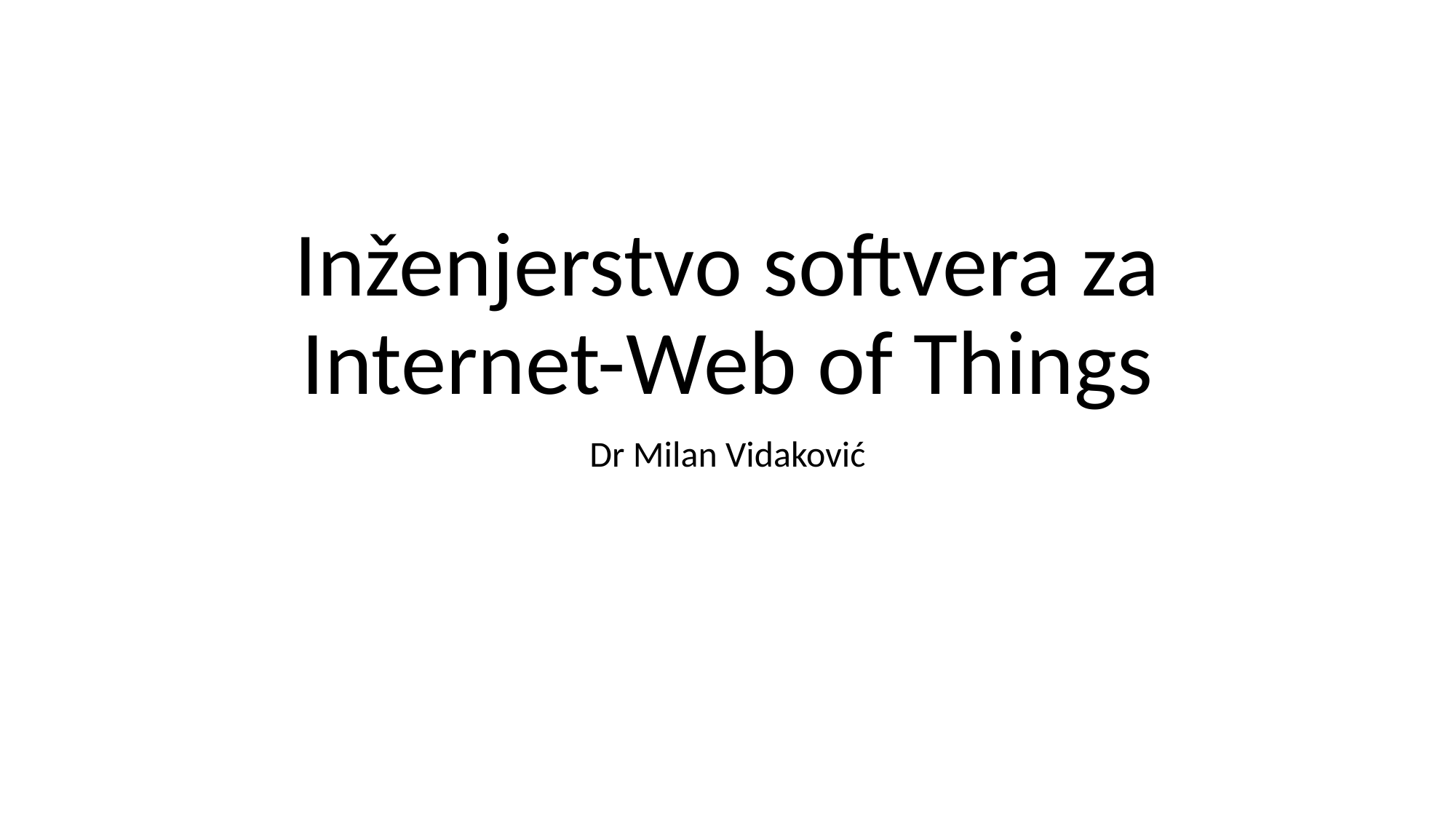

# Inženjerstvo softvera za Internet-Web of Things
Dr Milan Vidaković